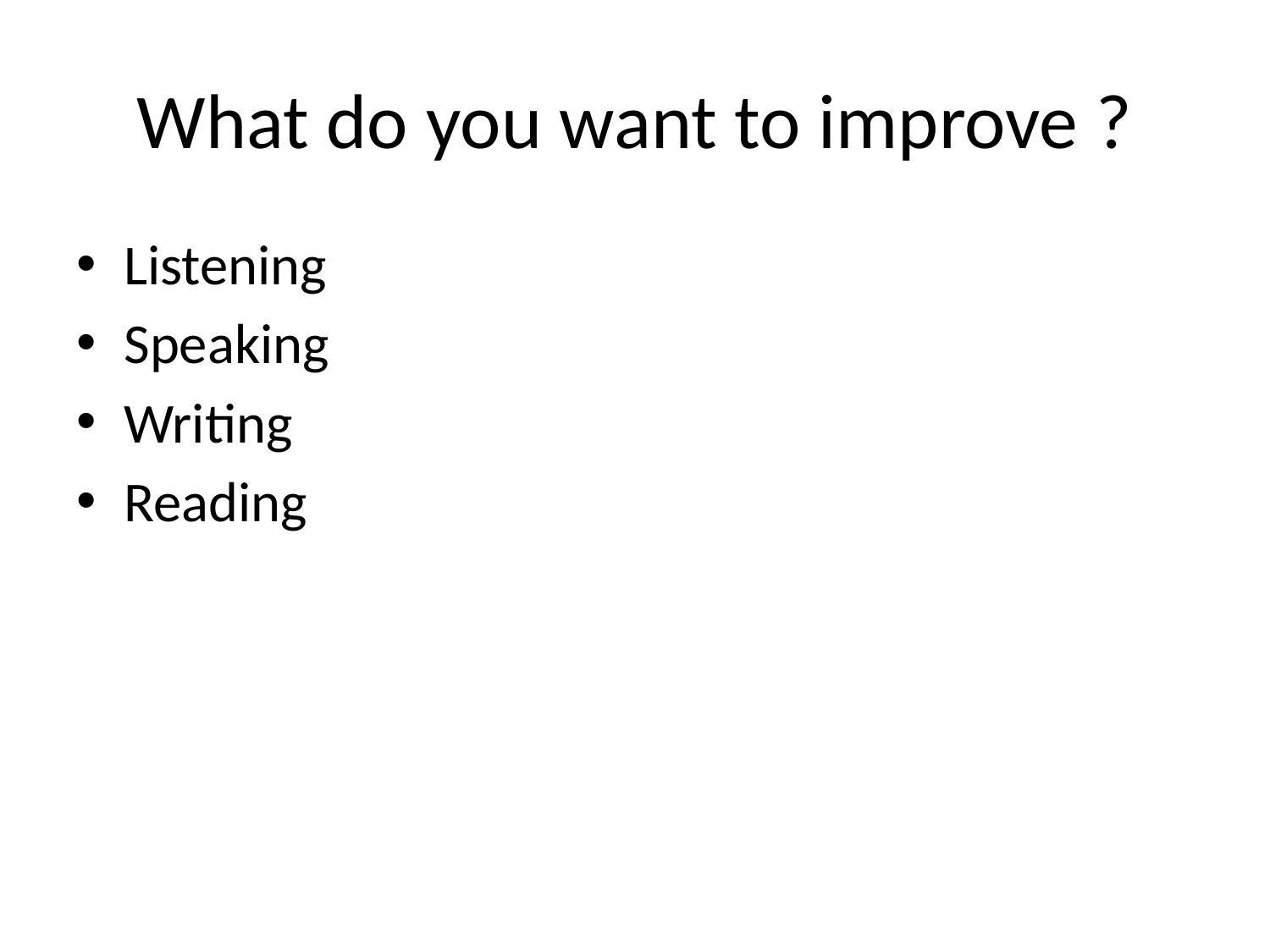

# What do you want to improve ?
Listening
Speaking
Writing
Reading